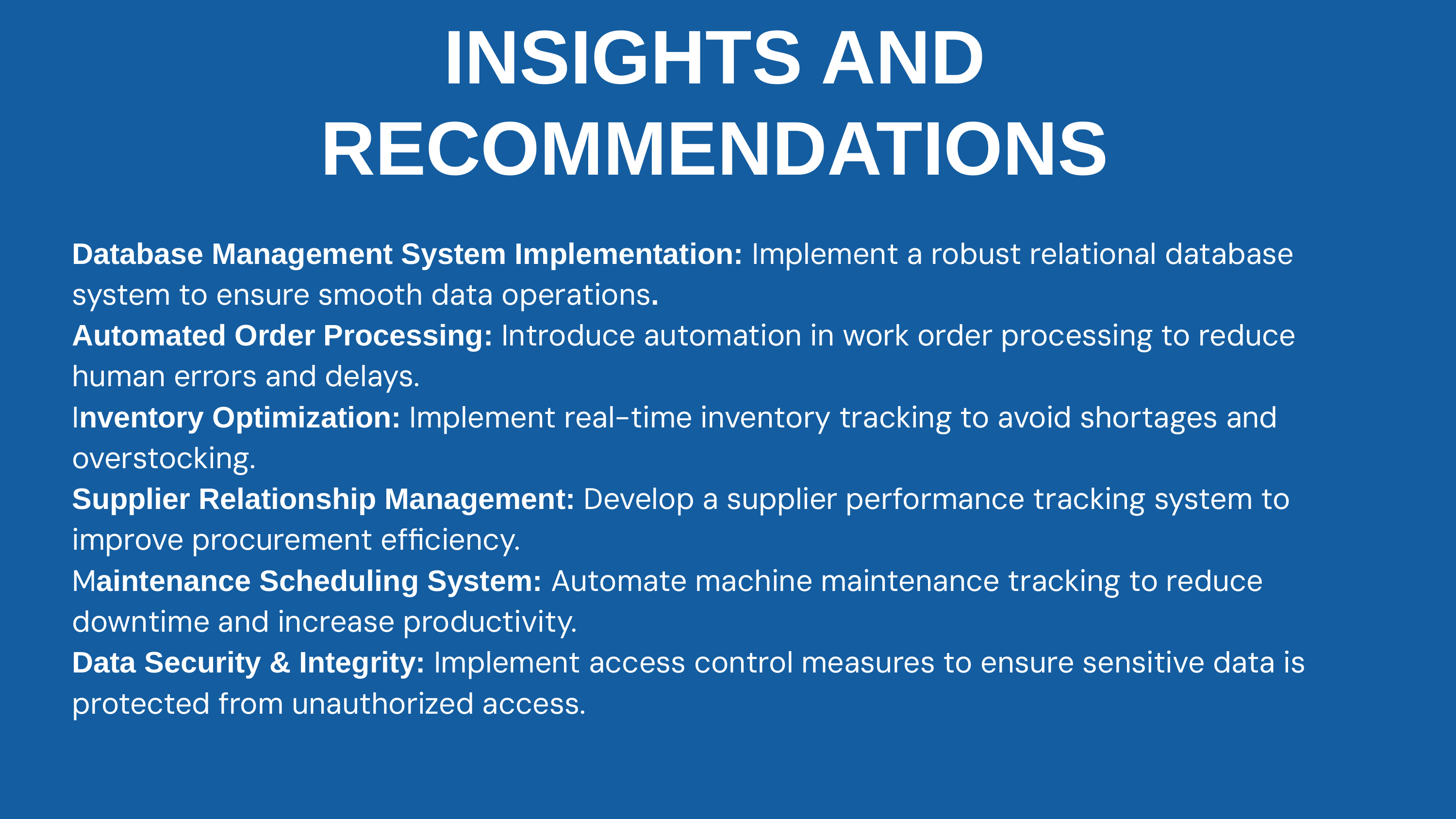

INSIGHTS AND RECOMMENDATIONS

Database Management System Implementation: Implement a robust relational database system to ensure smooth data operations.
Automated Order Processing: Introduce automation in work order processing to reduce human errors and delays.
Inventory Optimization: Implement real-time inventory tracking to avoid shortages and overstocking.
Supplier Relationship Management: Develop a supplier performance tracking system to improve procurement efficiency.
Maintenance Scheduling System: Automate machine maintenance tracking to reduce downtime and increase productivity.
Data Security & Integrity: Implement access control measures to ensure sensitive data is protected from unauthorized access.